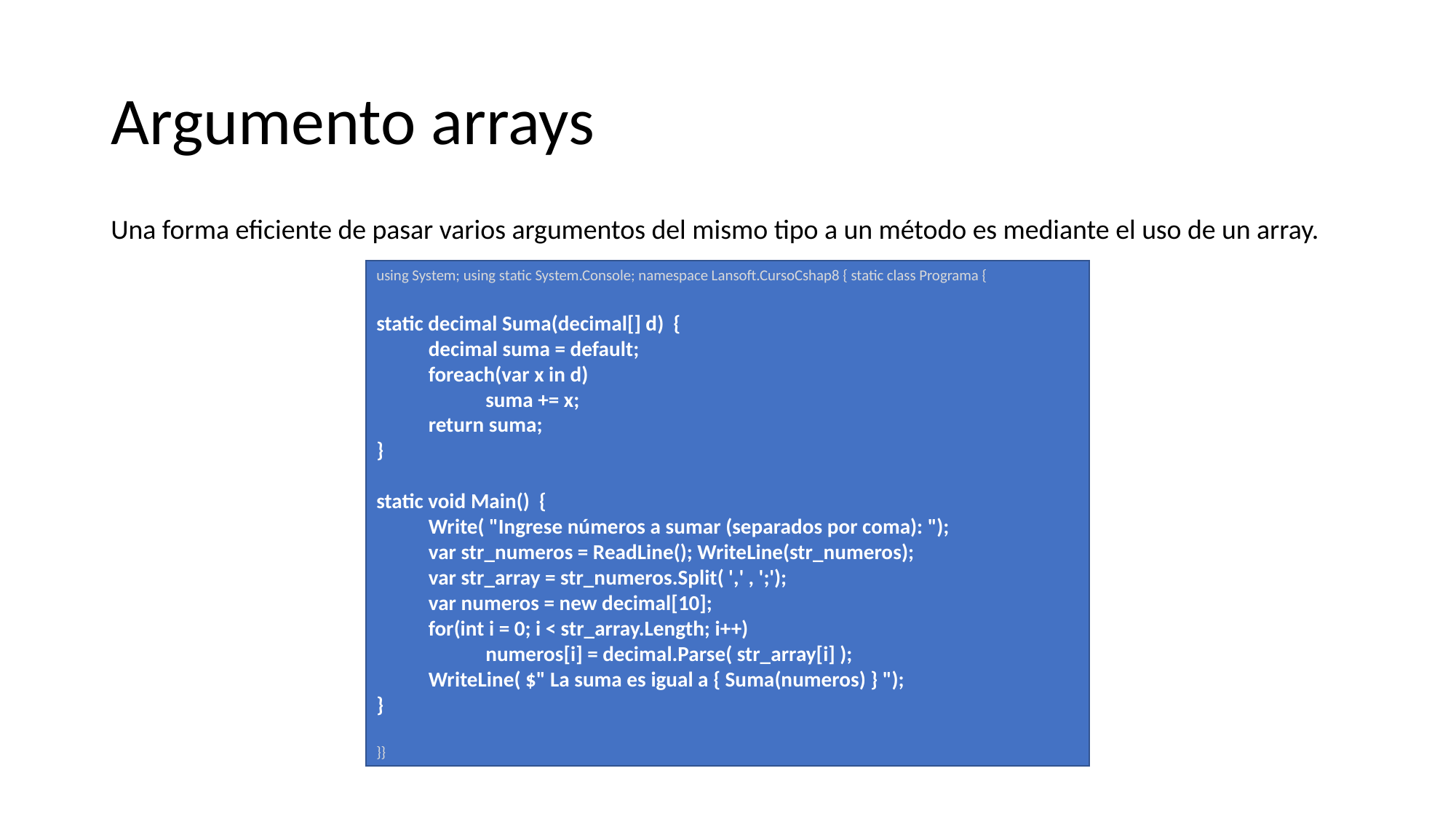

# Argumento arrays
Una forma eficiente de pasar varios argumentos del mismo tipo a un método es mediante el uso de un array.
using System; using static System.Console; namespace Lansoft.CursoCshap8 { static class Programa {

static decimal Suma(decimal[] d)  {
           decimal suma = default;
           foreach(var x in d)
	suma += x;
           return suma;
}

static void Main()  {
           Write( "Ingrese números a sumar (separados por coma): ");
           var str_numeros = ReadLine(); WriteLine(str_numeros);
           var str_array = str_numeros.Split( ',' , ';');
           var numeros = new decimal[10];
           for(int i = 0; i < str_array.Length; i++)
	numeros[i] = decimal.Parse( str_array[i] );
           WriteLine( $" La suma es igual a { Suma(numeros) } ");
}

}}